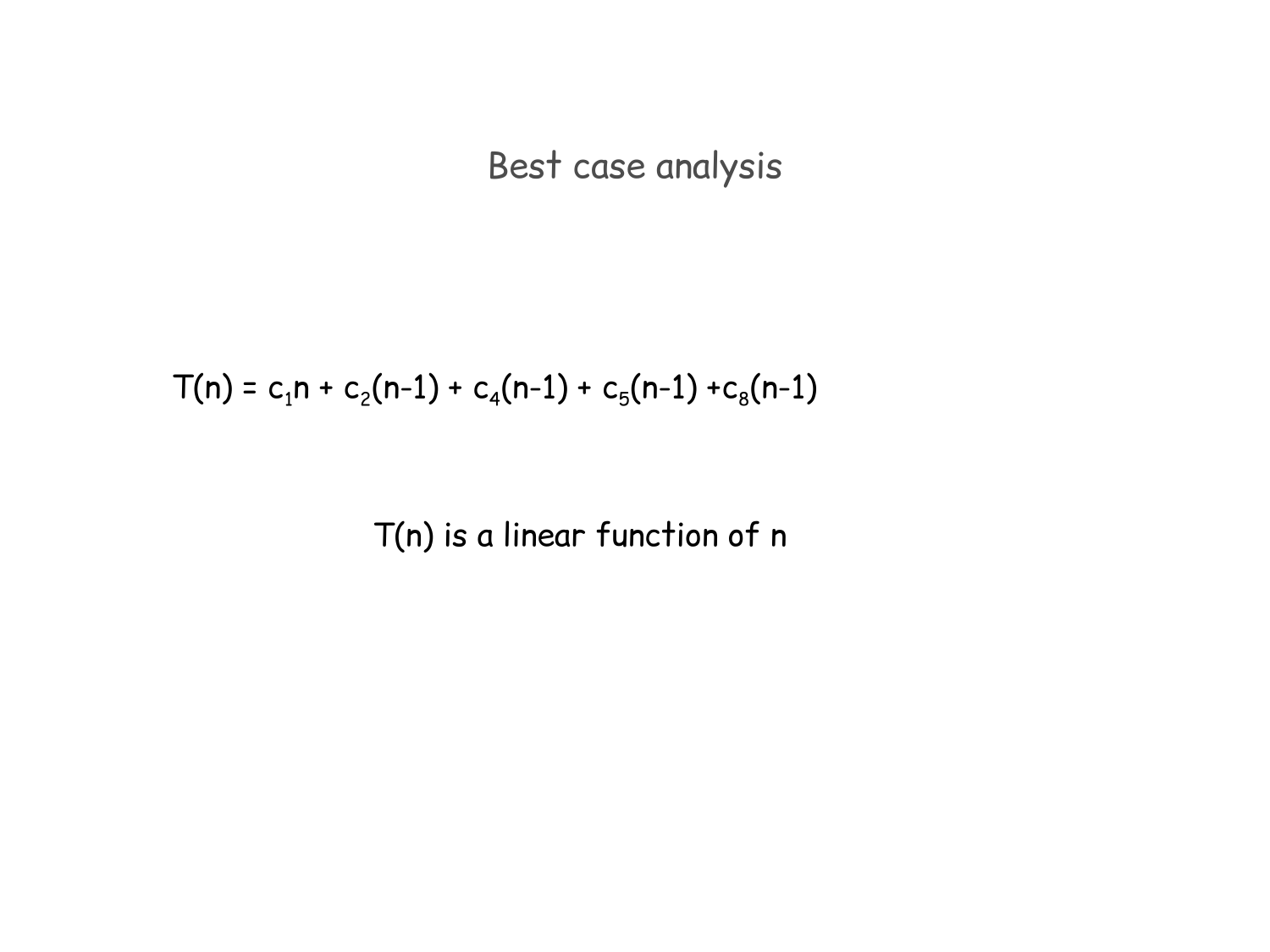

# Best case analysis
T(n) = c1n + c2(n-1) + c4(n-1) + c5(n-1) +c8(n-1)
T(n) is a linear function of n